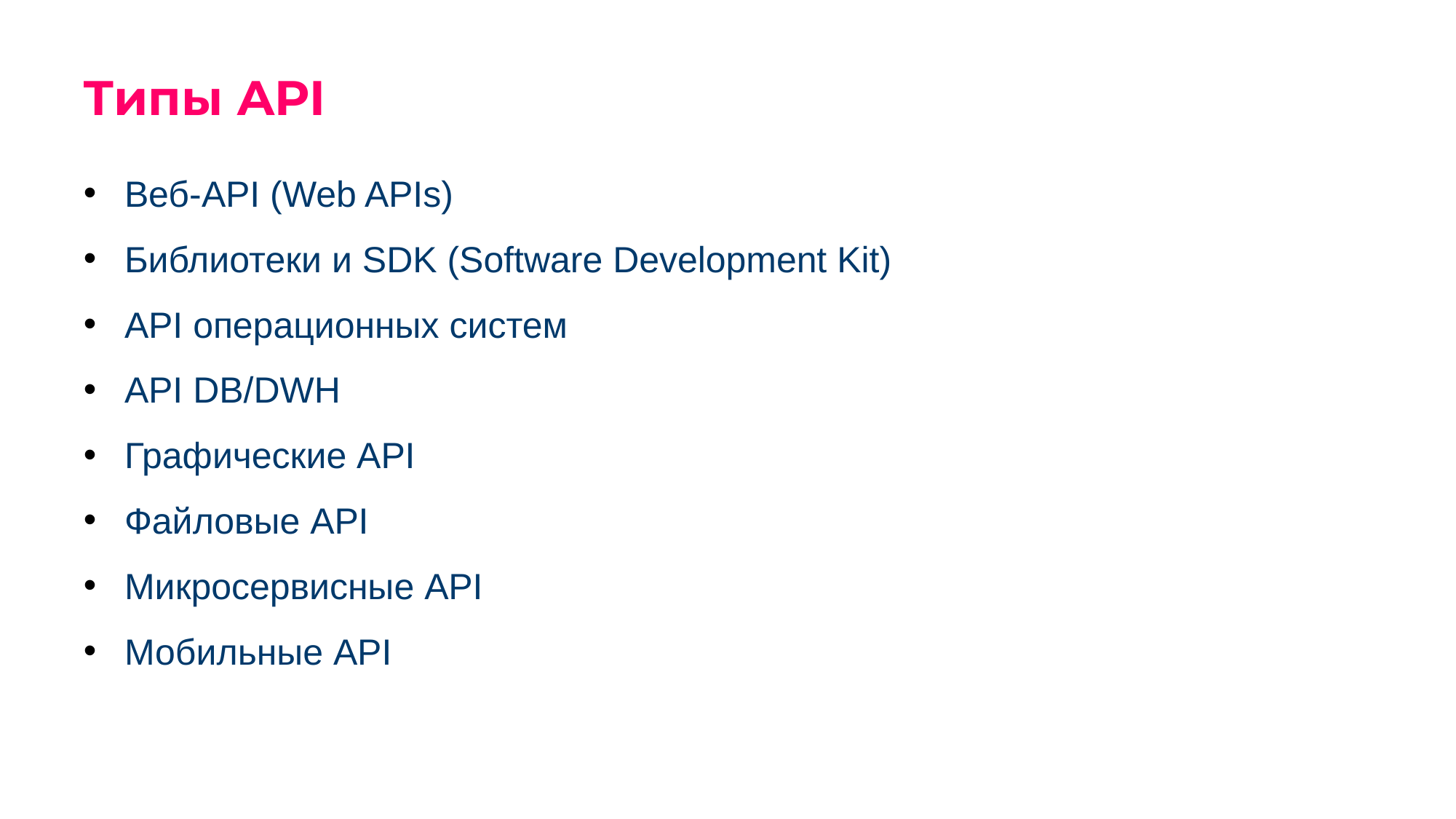

Типы API
Веб-API (Web APIs)
Библиотеки и SDK (Software Development Kit)
API операционных систем
API DB/DWH
Графические API
Файловые API
Микросервисные API
Мобильные API